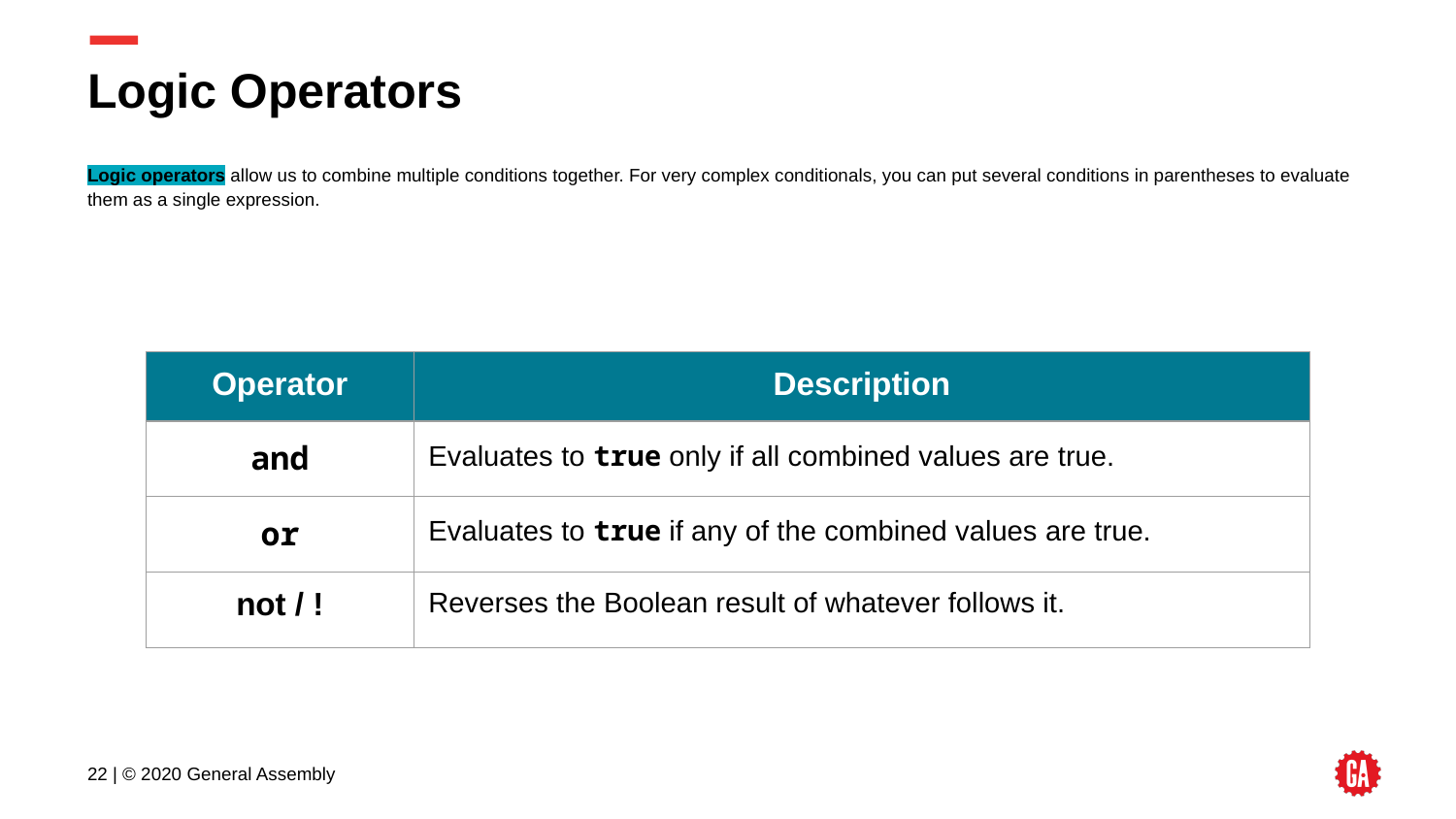

# Logic Operators
Logic operators allow us to combine multiple conditions together. For very complex conditionals, you can put several conditions in parentheses to evaluate them as a single expression.

| Operator | Description |
| --- | --- |
| and | Evaluates to true only if all combined values are true. |
| or | Evaluates to true if any of the combined values are true. |
| not / ! | Reverses the Boolean result of whatever follows it. |
22 | © 2020 General Assembly